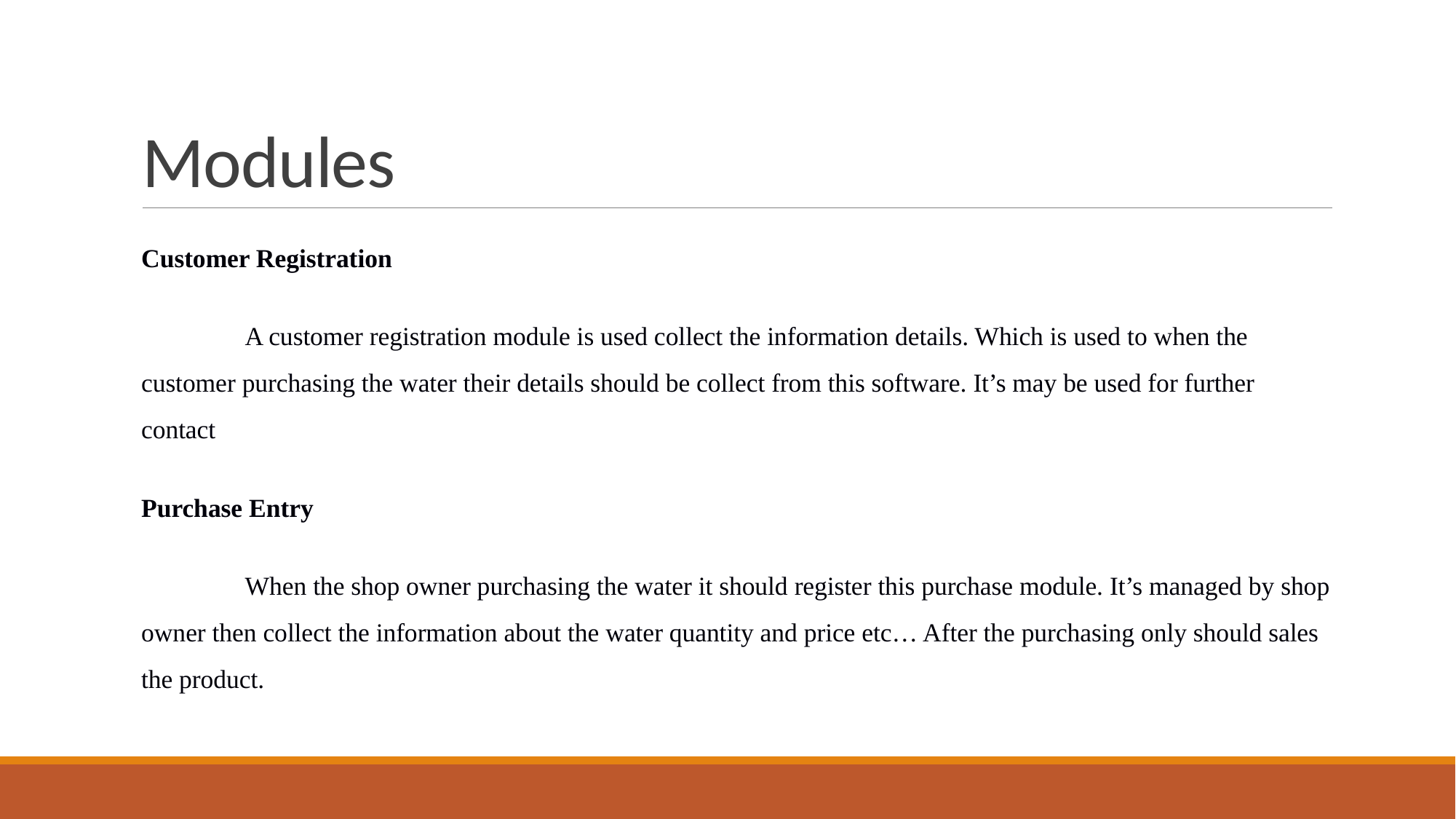

# Modules
Customer Registration
	A customer registration module is used collect the information details. Which is used to when the customer purchasing the water their details should be collect from this software. It’s may be used for further contact
Purchase Entry
	When the shop owner purchasing the water it should register this purchase module. It’s managed by shop owner then collect the information about the water quantity and price etc… After the purchasing only should sales the product.